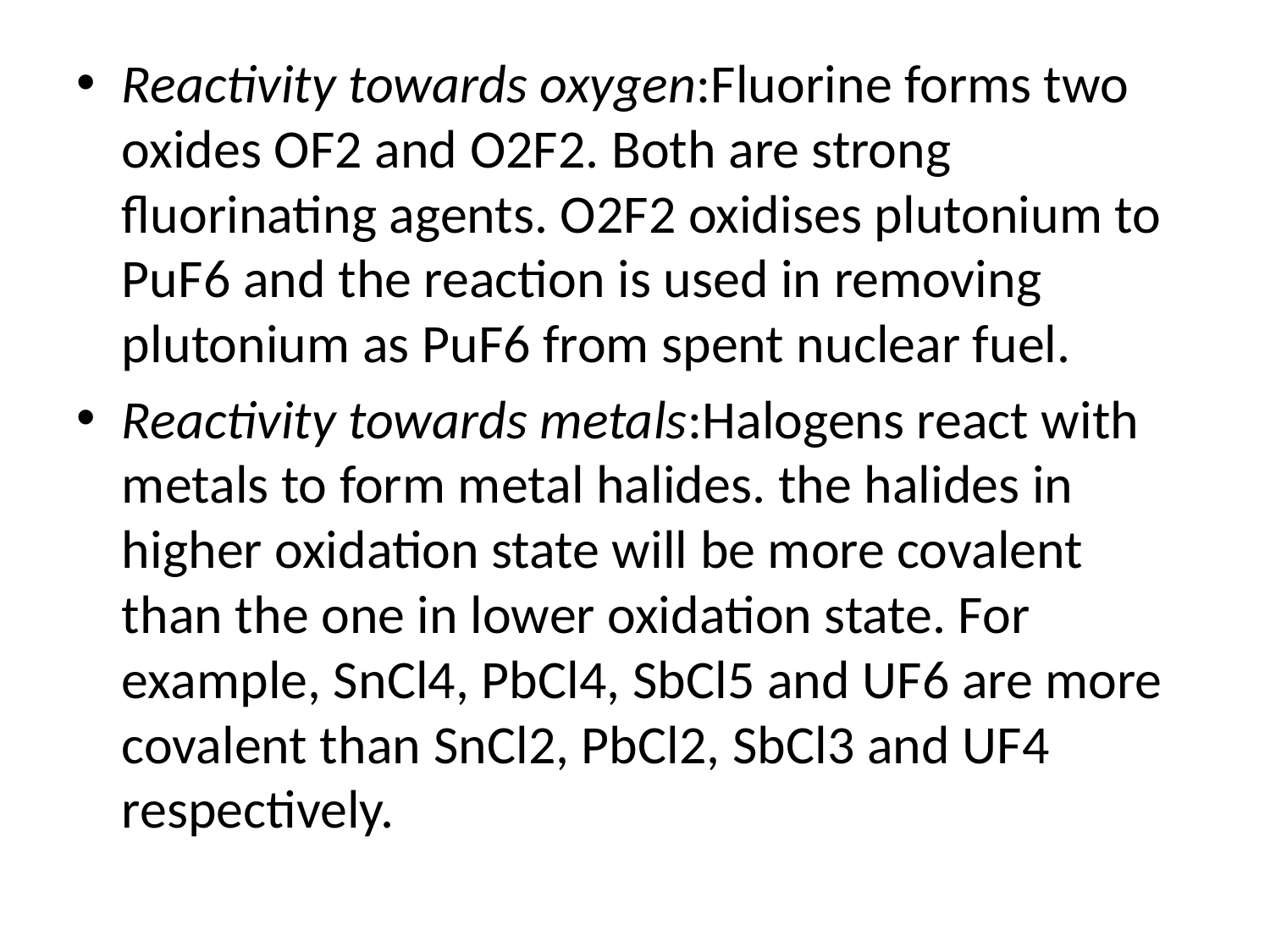

#
Reactivity towards oxygen:Fluorine forms two oxides OF2 and O2F2. Both are strong fluorinating agents. O2F2 oxidises plutonium to PuF6 and the reaction is used in removing plutonium as PuF6 from spent nuclear fuel.
Reactivity towards metals:Halogens react with metals to form metal halides. the halides in higher oxidation state will be more covalent than the one in lower oxidation state. For example, SnCl4, PbCl4, SbCl5 and UF6 are more covalent than SnCl2, PbCl2, SbCl3 and UF4 respectively.